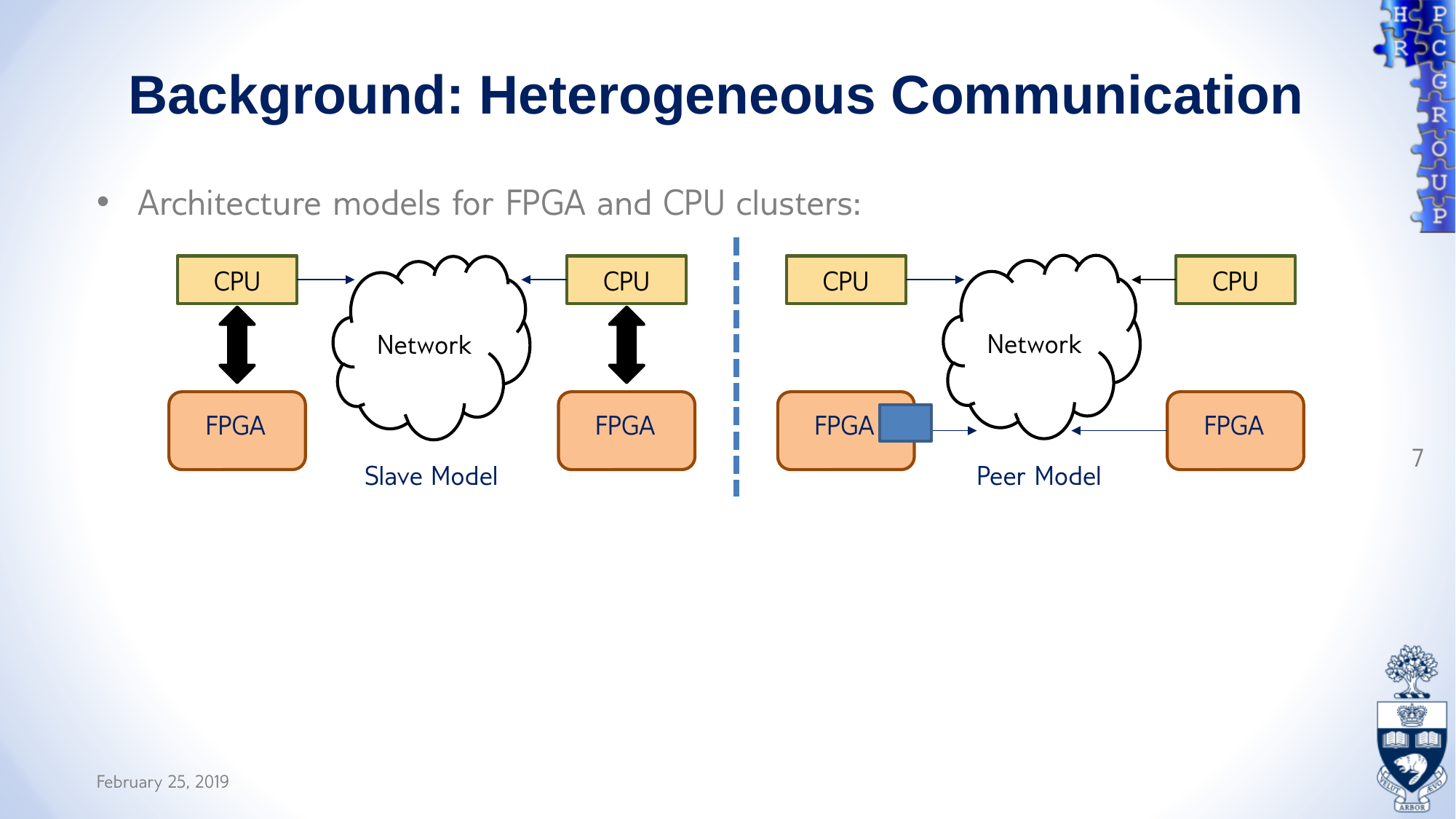

# Background: Heterogeneous Communication
Architecture models for FPGA and CPU clusters:

Network
CPU
Network
CPU
CPU
CPU

7

FPGA
FPGA
FPGA
FPGA

Slave Model
Peer Model
February 25, 2019